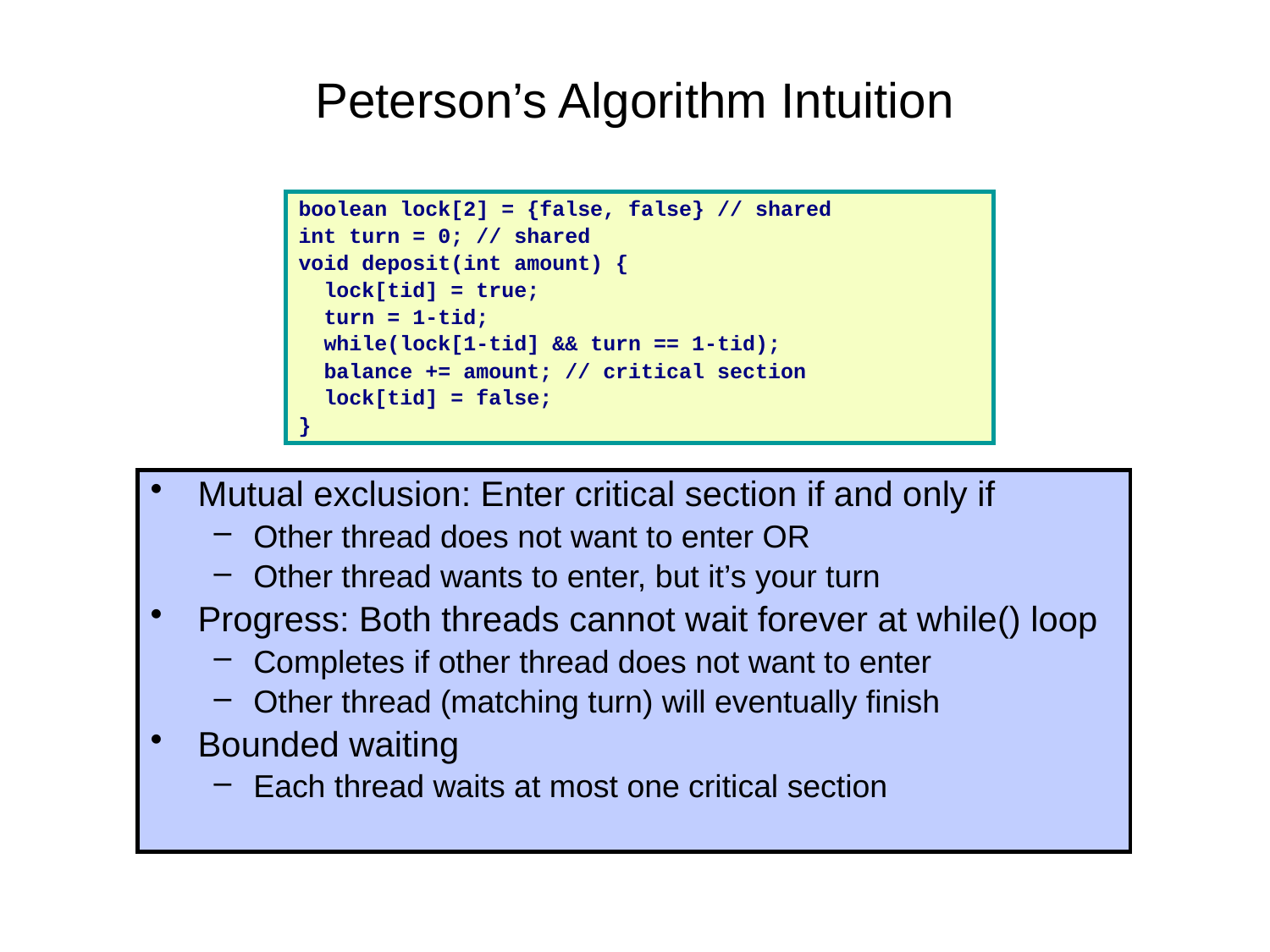

# Peterson’s Algorithm Intuition
boolean lock[2] = {false, false} // shared
int turn = 0; // shared
void deposit(int amount) {
  lock[tid] = true;
  turn = 1-tid;
  while(lock[1-tid] && turn == 1-tid);
  balance += amount; // critical section
  lock[tid] = false;
}
Mutual exclusion: Enter critical section if and only if
Other thread does not want to enter OR
Other thread wants to enter, but it’s your turn
Progress: Both threads cannot wait forever at while() loop
Completes if other thread does not want to enter
Other thread (matching turn) will eventually finish
Bounded waiting
Each thread waits at most one critical section